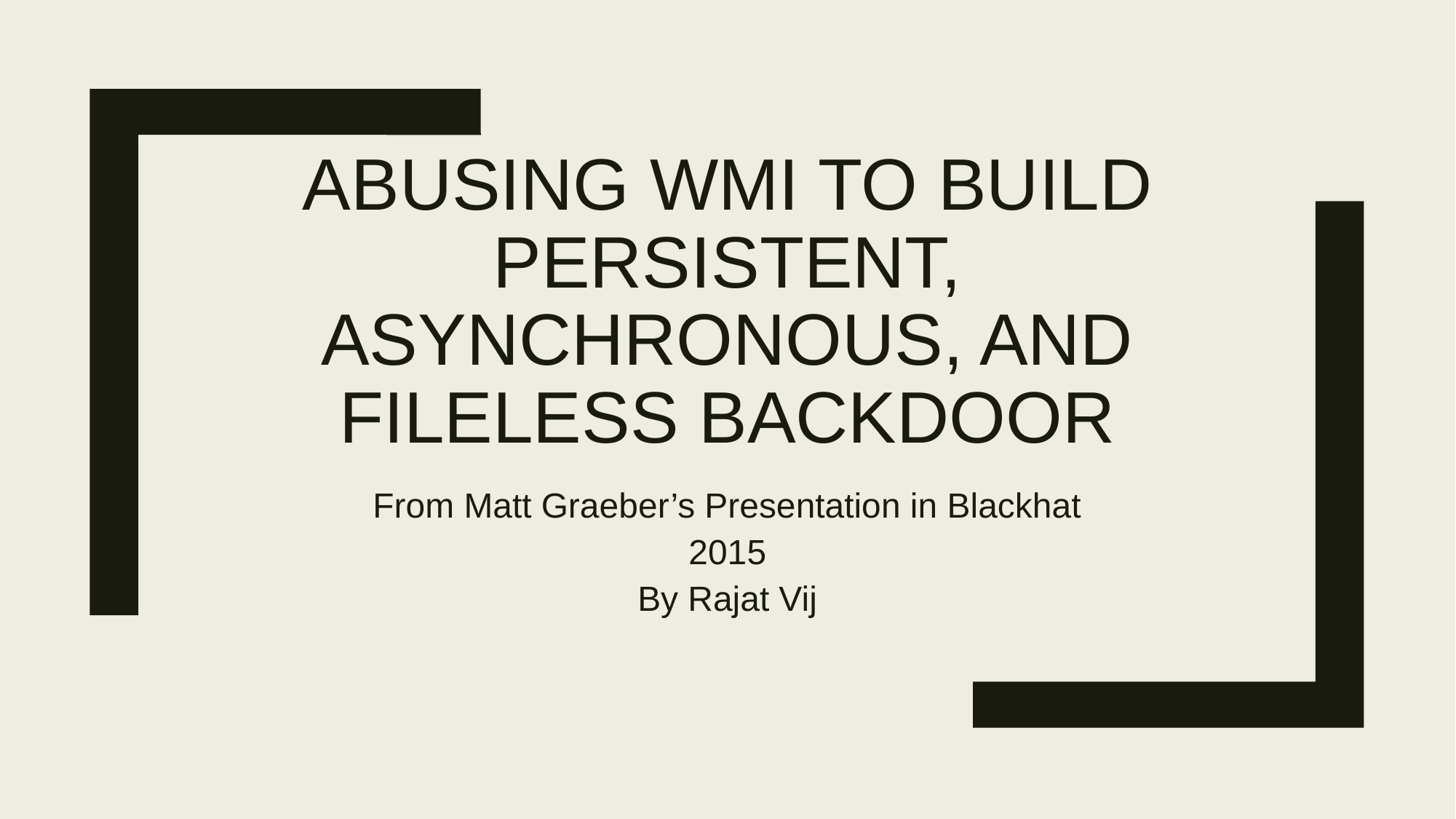

# Abusing WMI to build persistent, Asynchronous, and Fileless Backdoor
From Matt Graeber’s Presentation in Blackhat 2015
By Rajat Vij